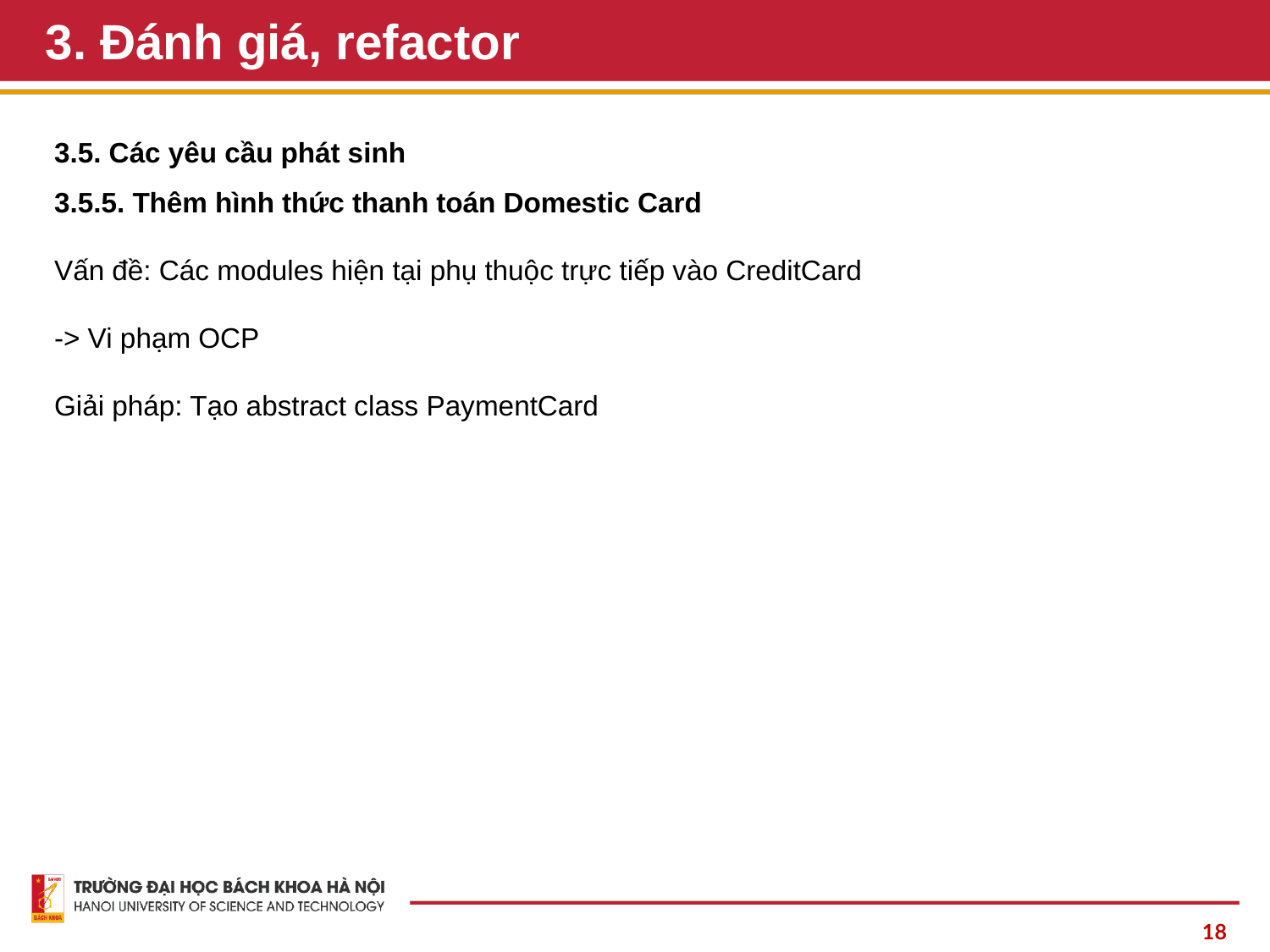

# 3. Đánh giá, refactor
3.5. Các yêu cầu phát sinh
3.5.5. Thêm hình thức thanh toán Domestic Card
Vấn đề: Các modules hiện tại phụ thuộc trực tiếp vào CreditCard
-> Vi phạm OCP
Giải pháp: Tạo abstract class PaymentCard

18